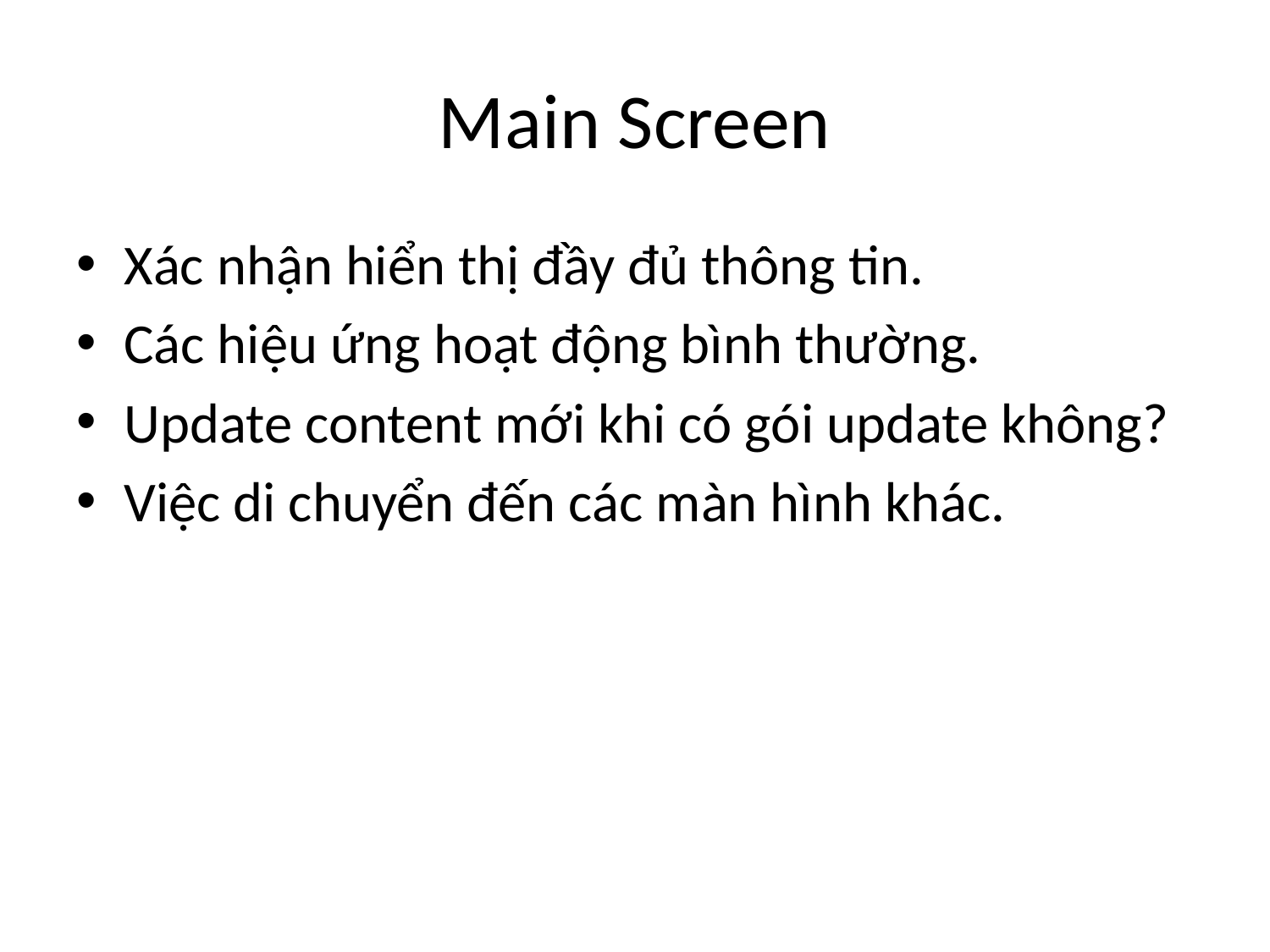

# Main Screen
Xác nhận hiển thị đầy đủ thông tin.
Các hiệu ứng hoạt động bình thường.
Update content mới khi có gói update không?
Việc di chuyển đến các màn hình khác.